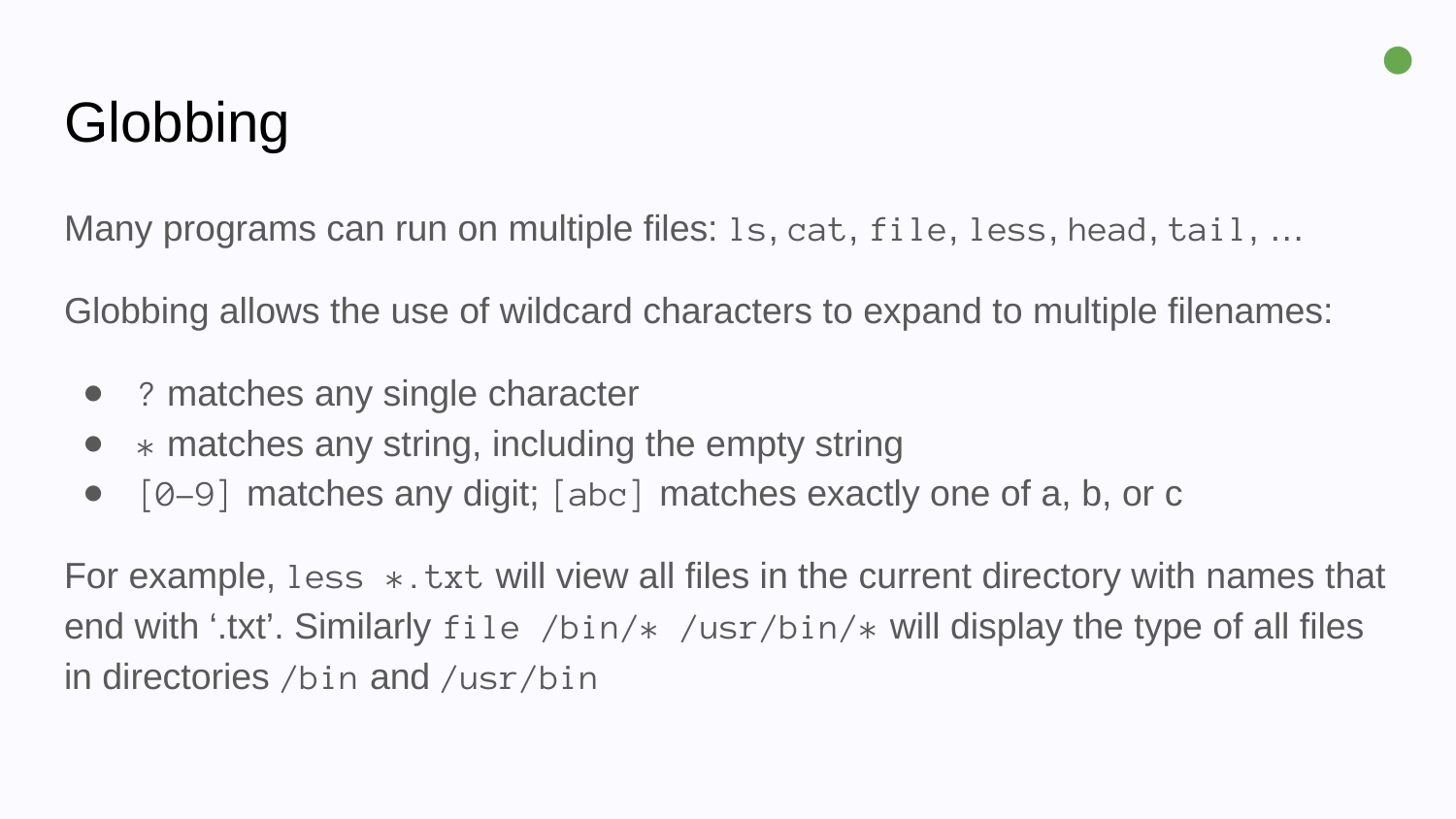

●
# Globbing
Many programs can run on multiple files: ls, cat, file, less, head, tail, …
Globbing allows the use of wildcard characters to expand to multiple filenames:
? matches any single character
* matches any string, including the empty string
[0-9] matches any digit; [abc] matches exactly one of a, b, or c
For example, less *.txt will view all files in the current directory with names that end with ‘.txt’. Similarly file /bin/* /usr/bin/* will display the type of all files in directories /bin and /usr/bin